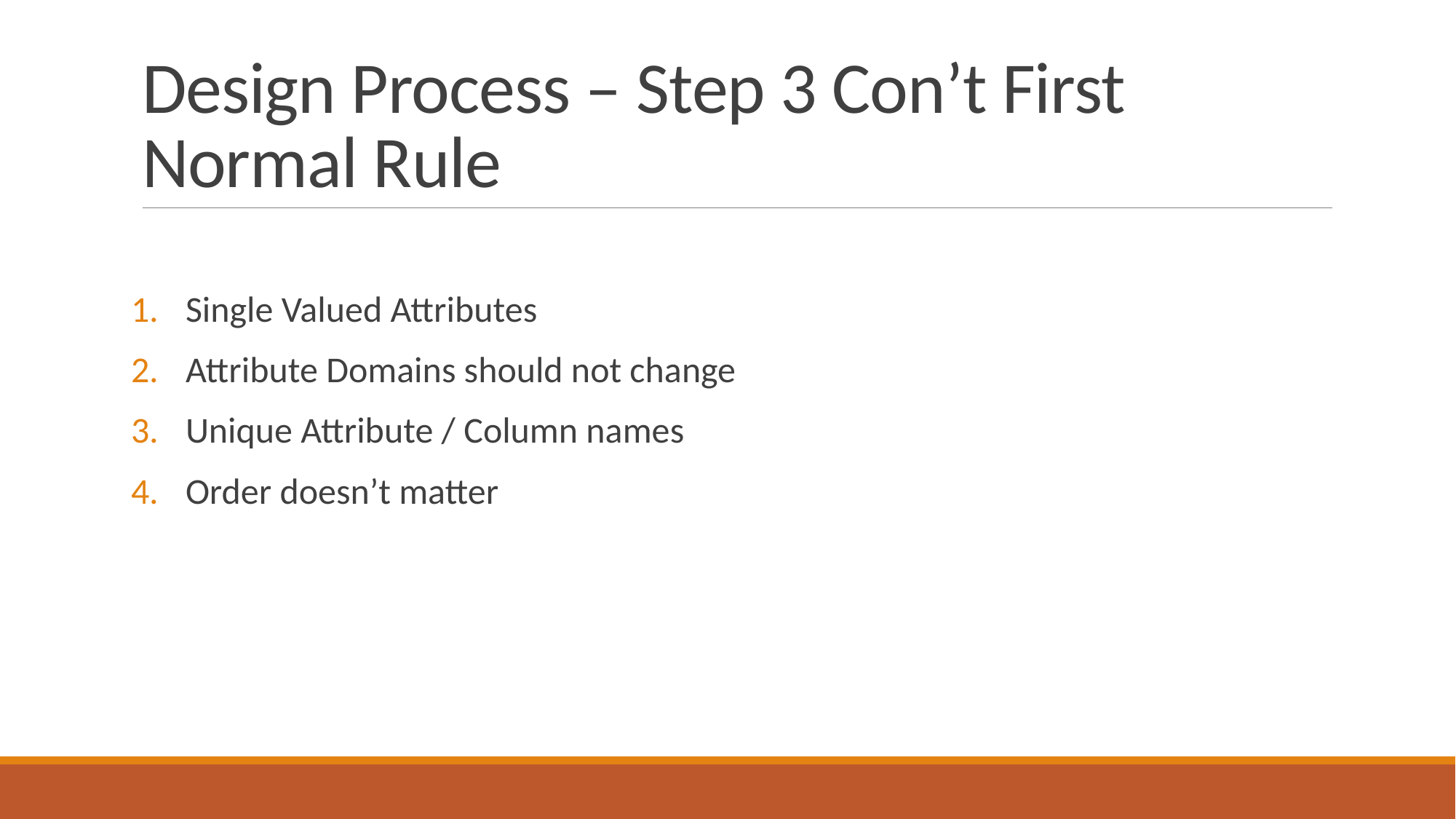

# Design Process – Step 3 Con’t First Normal Rule

Single Valued Attributes
Attribute Domains should not change
Unique Attribute / Column names
Order doesn’t matter